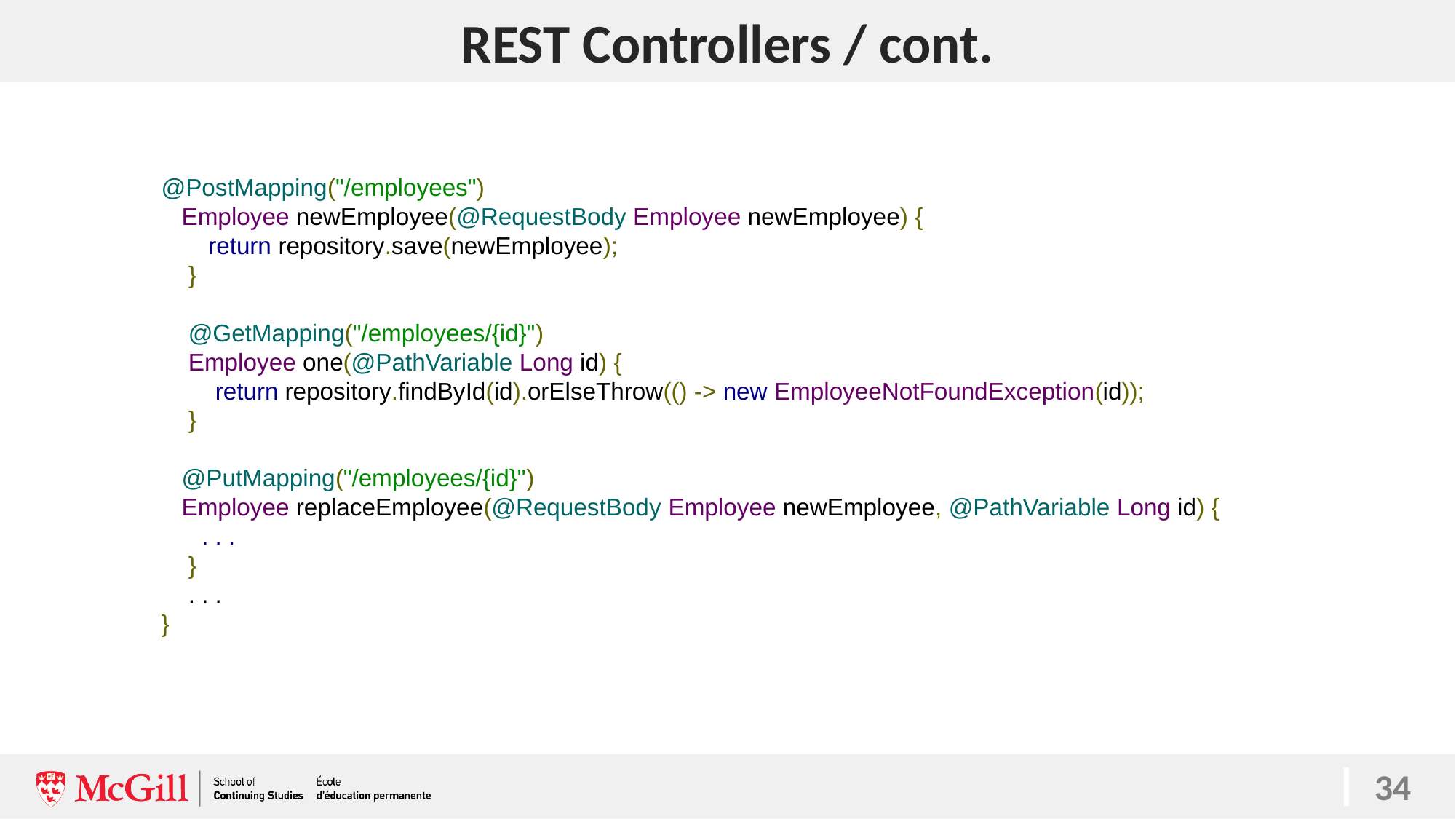

# REST Controllers / cont.
@PostMapping("/employees")
   Employee newEmployee(@RequestBody Employee newEmployee) {
       return repository.save(newEmployee);
    }

    @GetMapping("/employees/{id}")
    Employee one(@PathVariable Long id) {
        return repository.findById(id).orElseThrow(() -> new EmployeeNotFoundException(id));
    }

   @PutMapping("/employees/{id}")
   Employee replaceEmployee(@RequestBody Employee newEmployee, @PathVariable Long id) {
      . . .
    }
    . . .
}